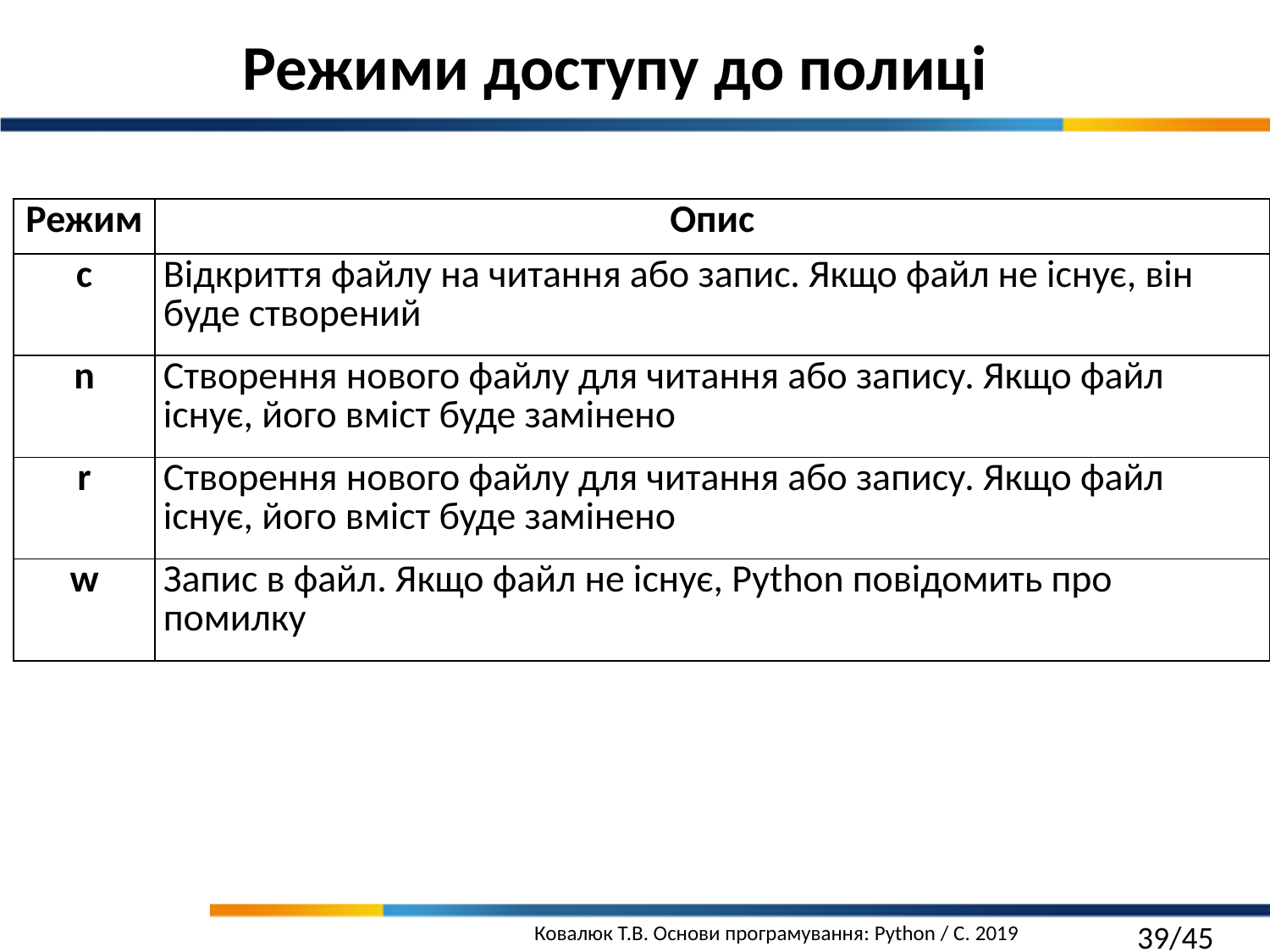

Режими доступу до полиці
| Режим | Опис |
| --- | --- |
| c | Відкриття файлу на читання або запис. Якщо файл не існує, він буде створений |
| n | Створення нового файлу для читання або запису. Якщо файл існує, його вміст буде замінено |
| r | Створення нового файлу для читання або запису. Якщо файл існує, його вміст буде замінено |
| w | Запис в файл. Якщо файл не існує, Python повідомить про помилку |